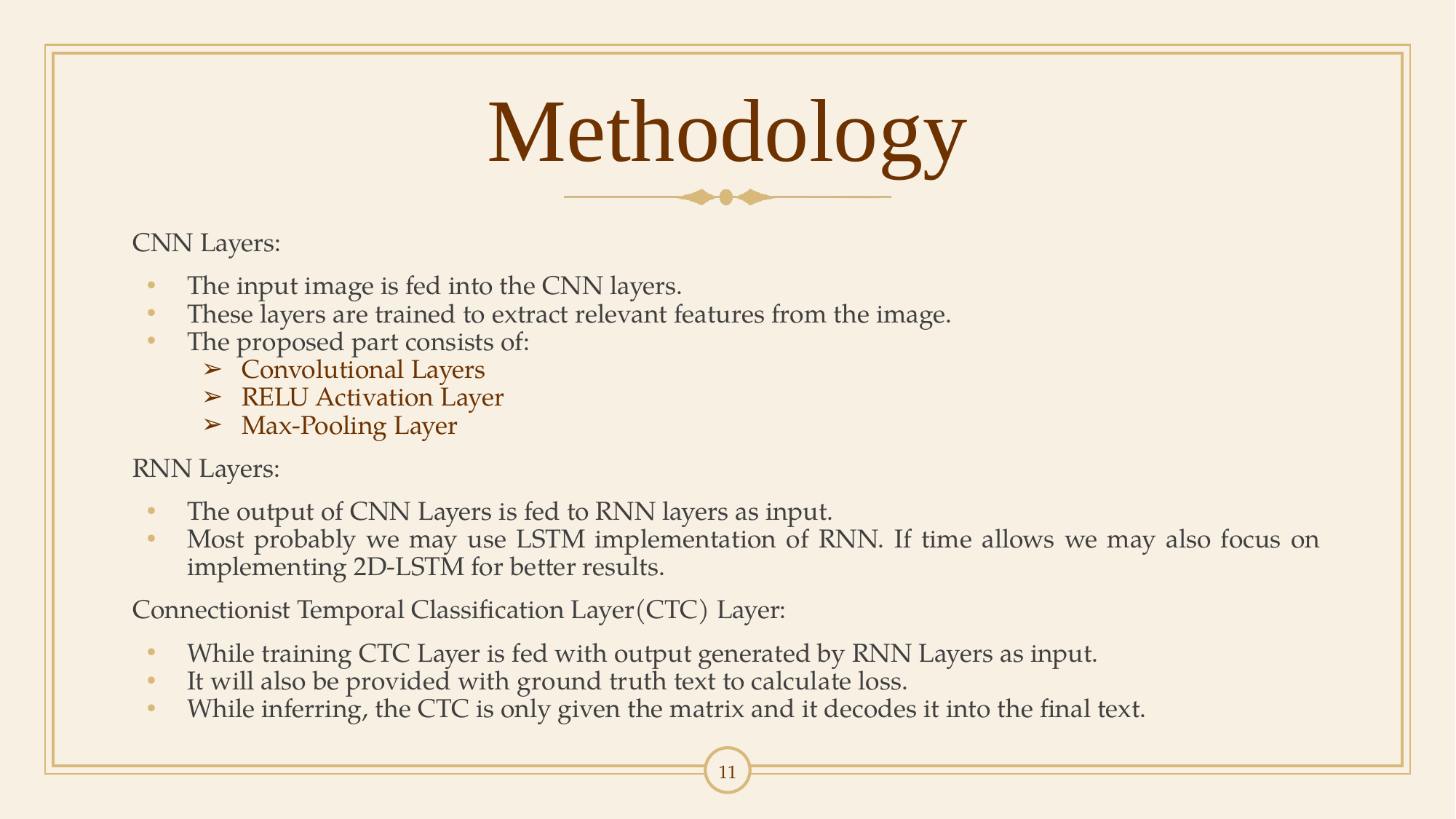

# Methodology
CNN Layers:
The input image is fed into the CNN layers.
These layers are trained to extract relevant features from the image.
The proposed part consists of:
Convolutional Layers
RELU Activation Layer
Max-Pooling Layer
RNN Layers:
The output of CNN Layers is fed to RNN layers as input.
Most probably we may use LSTM implementation of RNN. If time allows we may also focus on implementing 2D-LSTM for better results.
Connectionist Temporal Classification Layer(CTC) Layer:
While training CTC Layer is fed with output generated by RNN Layers as input.
It will also be provided with ground truth text to calculate loss.
While inferring, the CTC is only given the matrix and it decodes it into the final text.
11